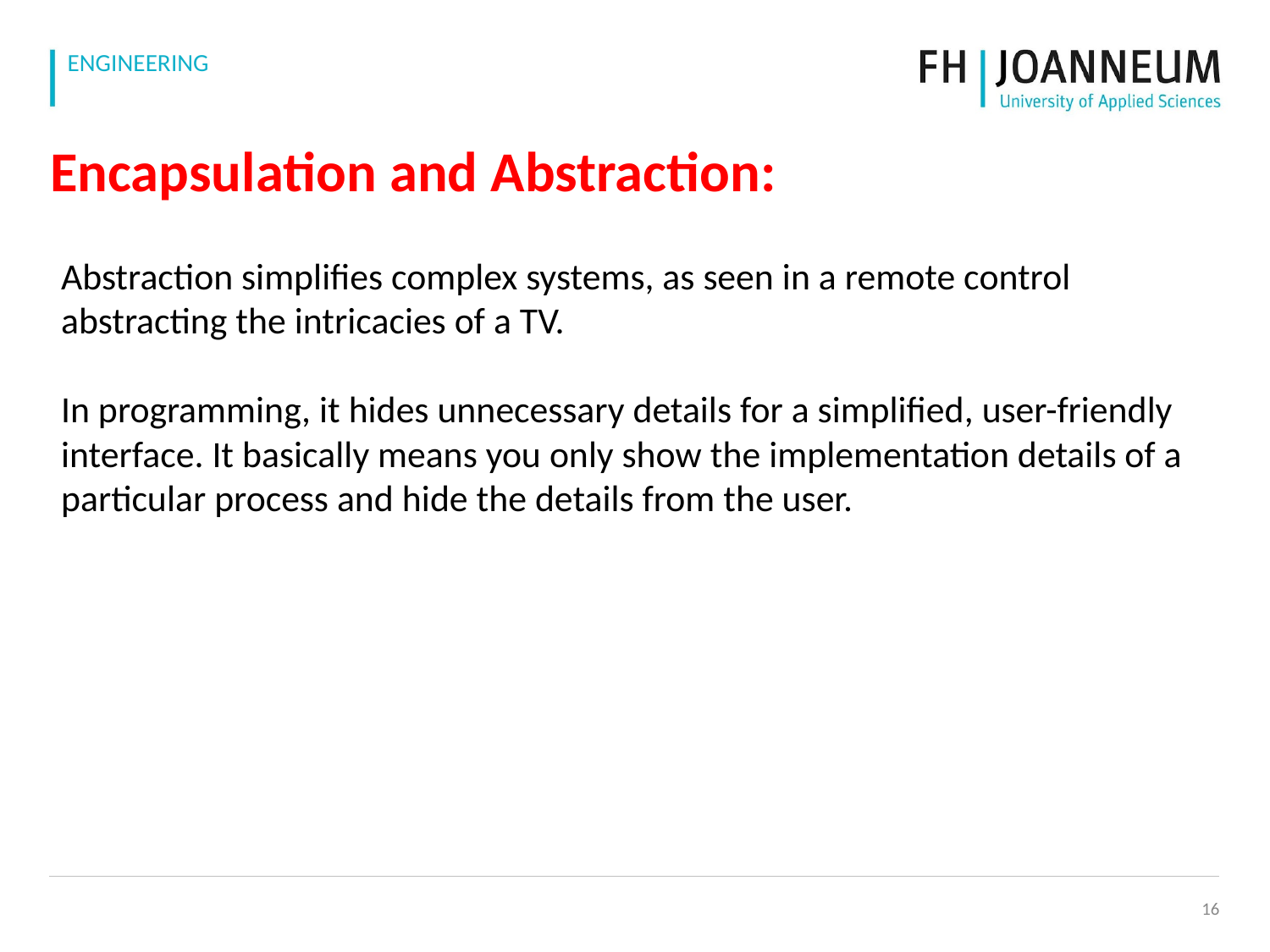

# Encapsulation and Abstraction:
Abstraction simplifies complex systems, as seen in a remote control abstracting the intricacies of a TV.

In programming, it hides unnecessary details for a simplified, user-friendly interface. It basically means you only show the implementation details of a particular process and hide the details from the user.

16